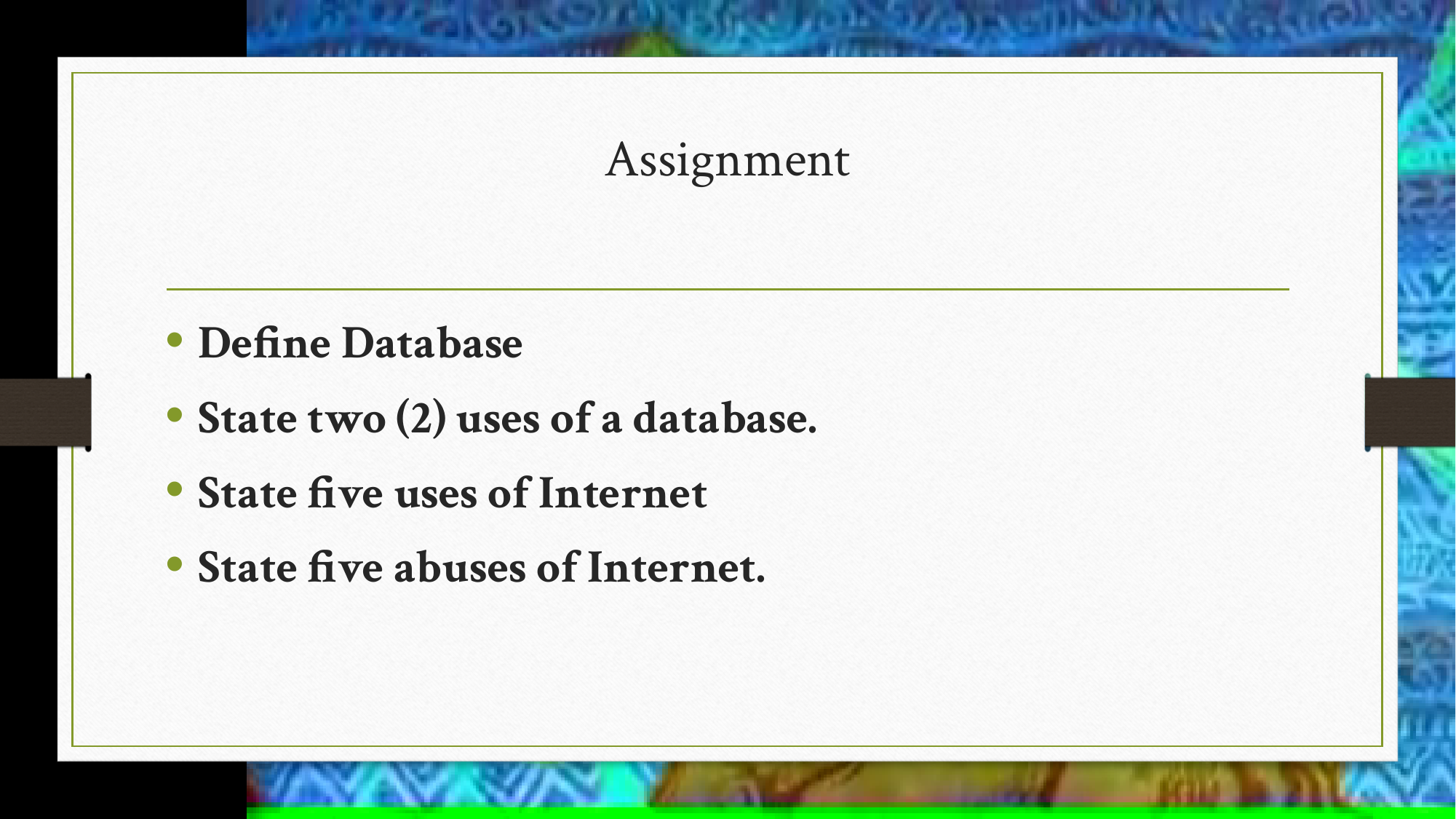

# Assignment
Define Database
State two (2) uses of a database.
State five uses of Internet
State five abuses of Internet.